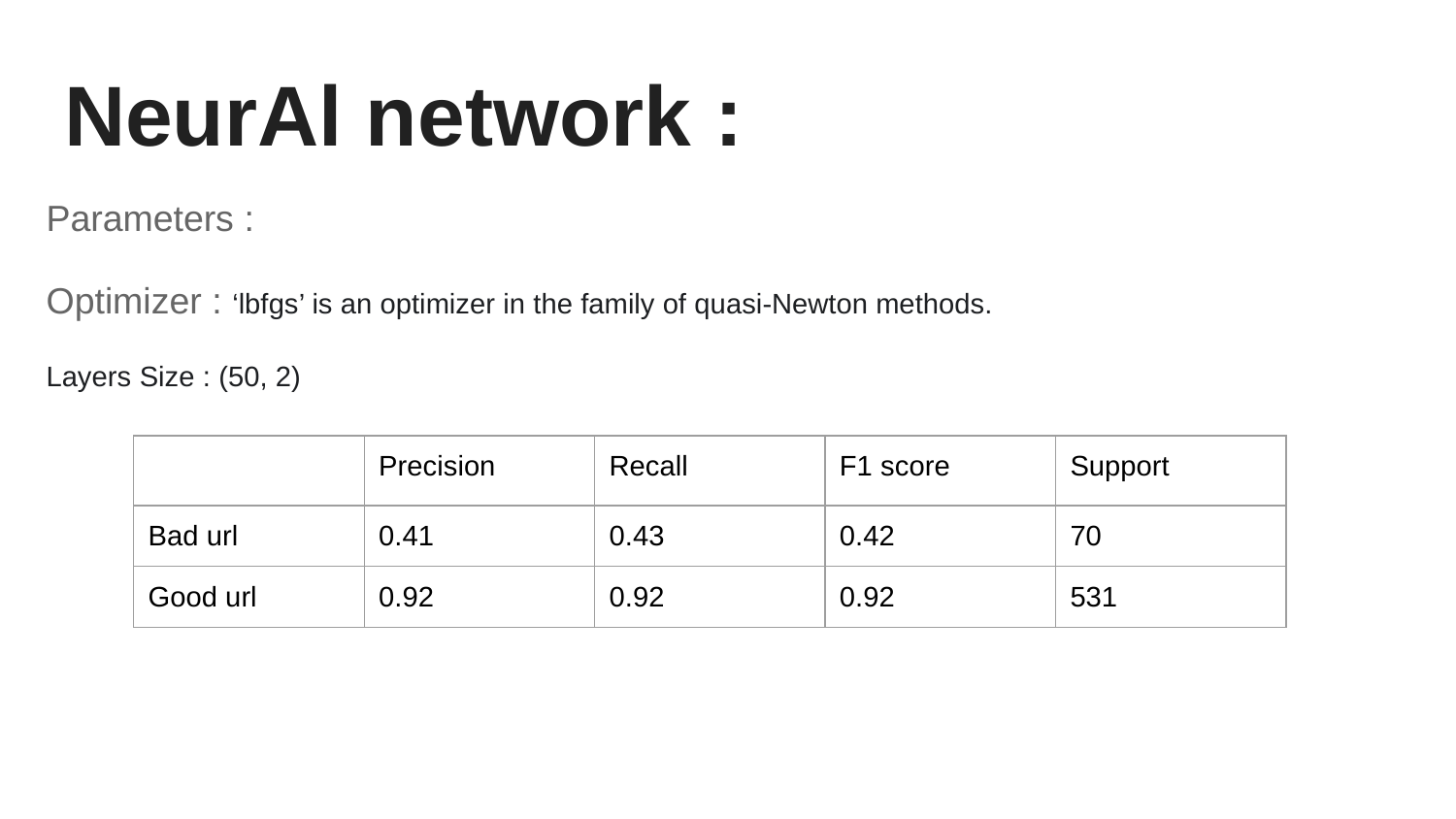

# NeurAl network :
Parameters :
Optimizer : ‘lbfgs’ is an optimizer in the family of quasi-Newton methods.
Layers Size : (50, 2)

|  | Precision | Recall | F1 score | Support |
| --- | --- | --- | --- | --- |
| Bad url | 0.41 | 0.43 | 0.42 | 70 |
| Good url | 0.92 | 0.92 | 0.92 | 531 |